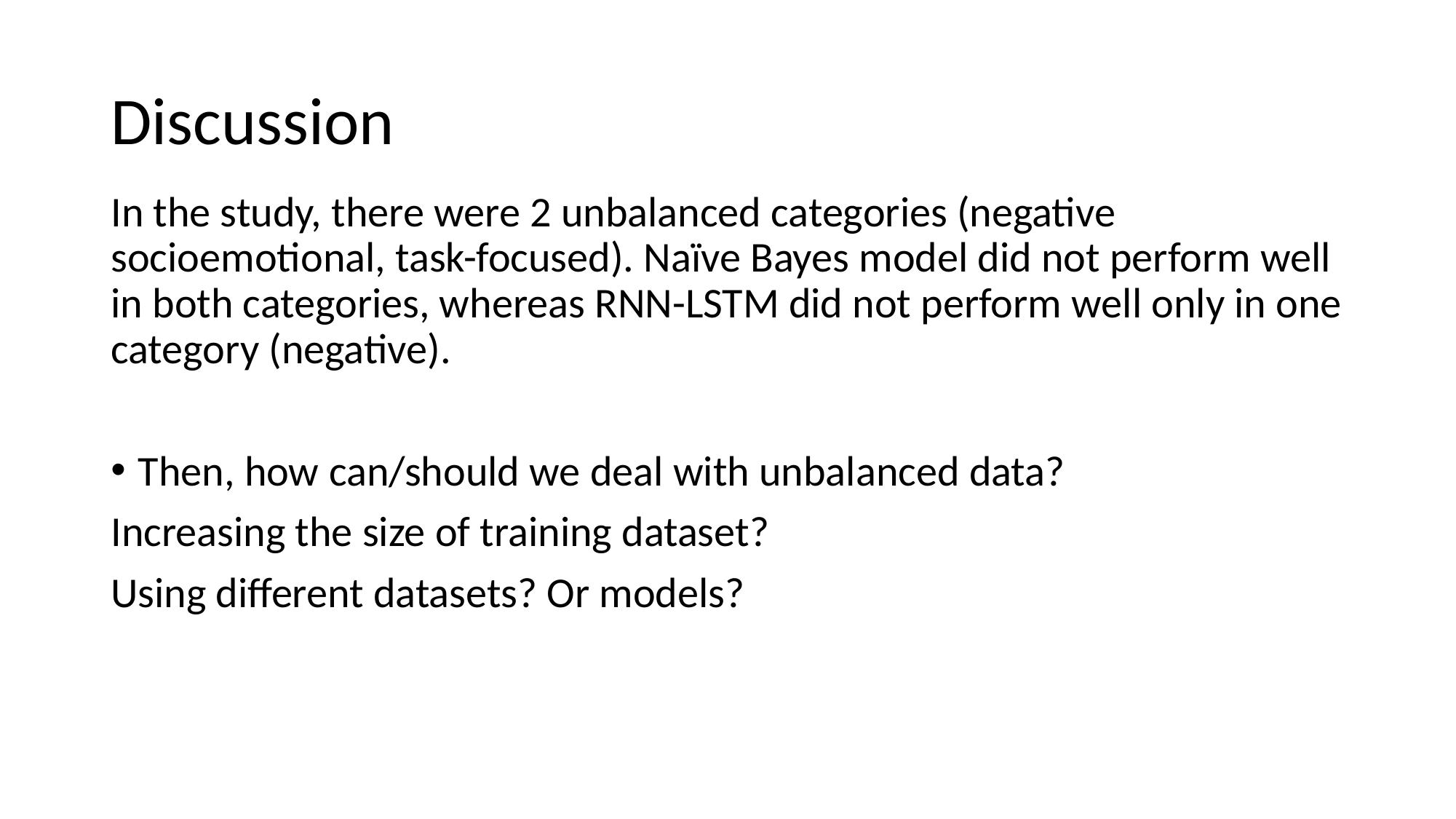

# Discussion
In the study, there were 2 unbalanced categories (negative socioemotional, task-focused). Naïve Bayes model did not perform well in both categories, whereas RNN-LSTM did not perform well only in one category (negative).

Then, how can/should we deal with unbalanced data?
Increasing the size of training dataset?
Using different datasets? Or models?